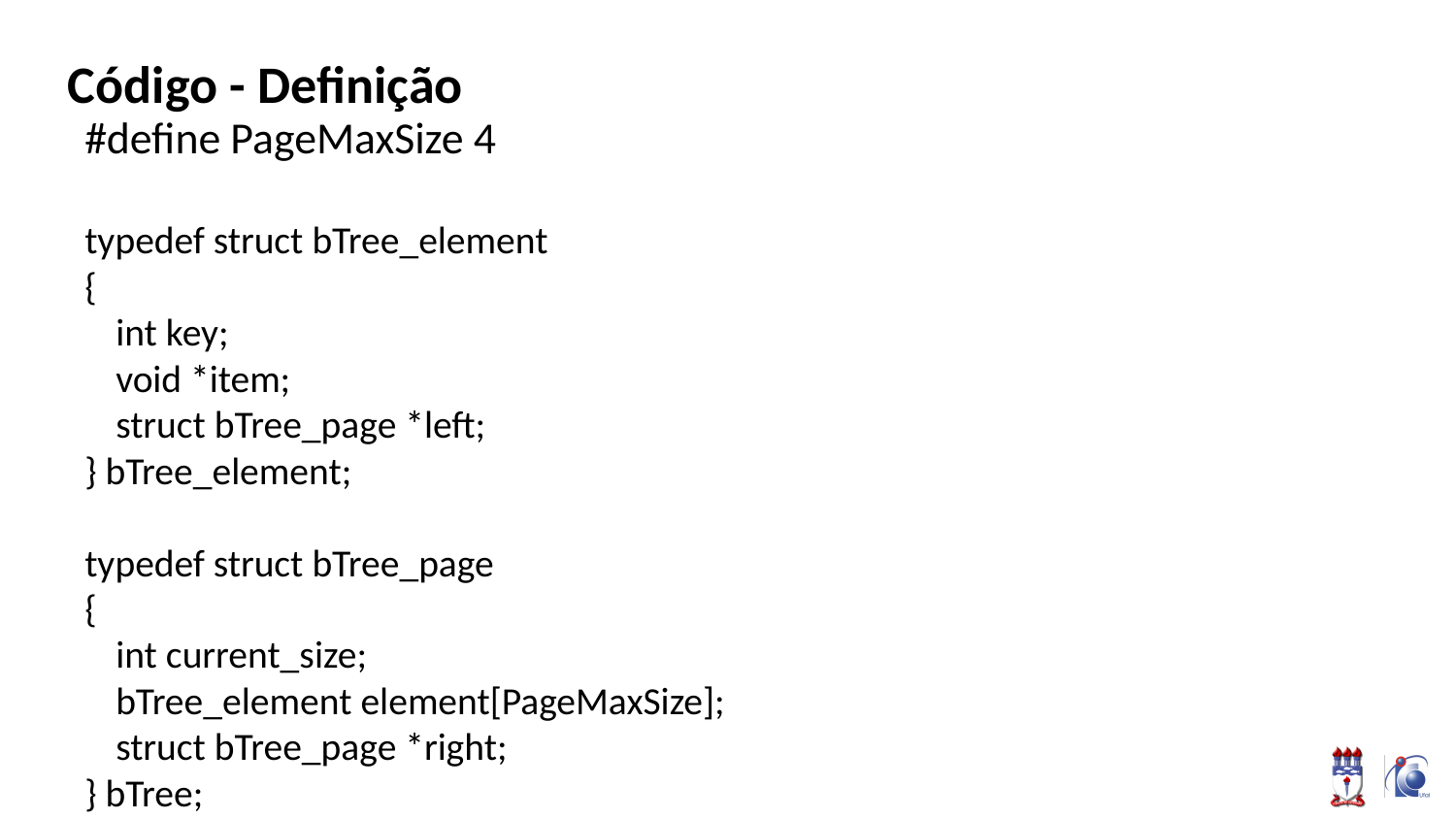

Código - Definição
#define PageMaxSize 4

typedef struct bTree_element
{
int key;
void *item;
struct bTree_page *left;
} bTree_element;

typedef struct bTree_page
{
int current_size;
bTree_element element[PageMaxSize];
struct bTree_page *right;
} bTree;